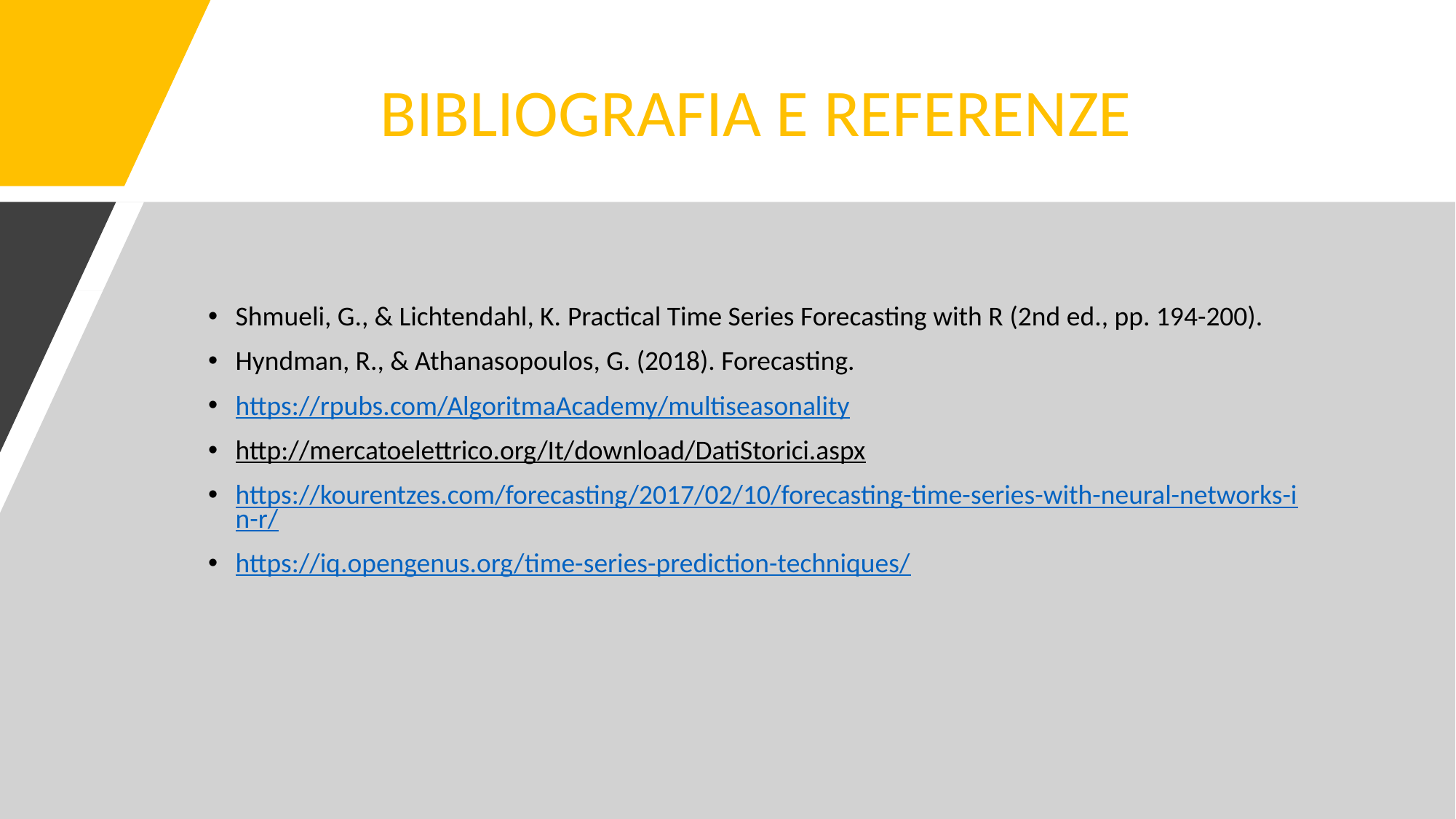

# BIBLIOGRAFIA E REFERENZE

Shmueli, G., & Lichtendahl, K. Practical Time Series Forecasting with R (2nd ed., pp. 194-200).
Hyndman, R., & Athanasopoulos, G. (2018). Forecasting.
https://rpubs.com/AlgoritmaAcademy/multiseasonality
http://mercatoelettrico.org/It/download/DatiStorici.aspx
https://kourentzes.com/forecasting/2017/02/10/forecasting-time-series-with-neural-networks-in-r/
https://iq.opengenus.org/time-series-prediction-techniques/